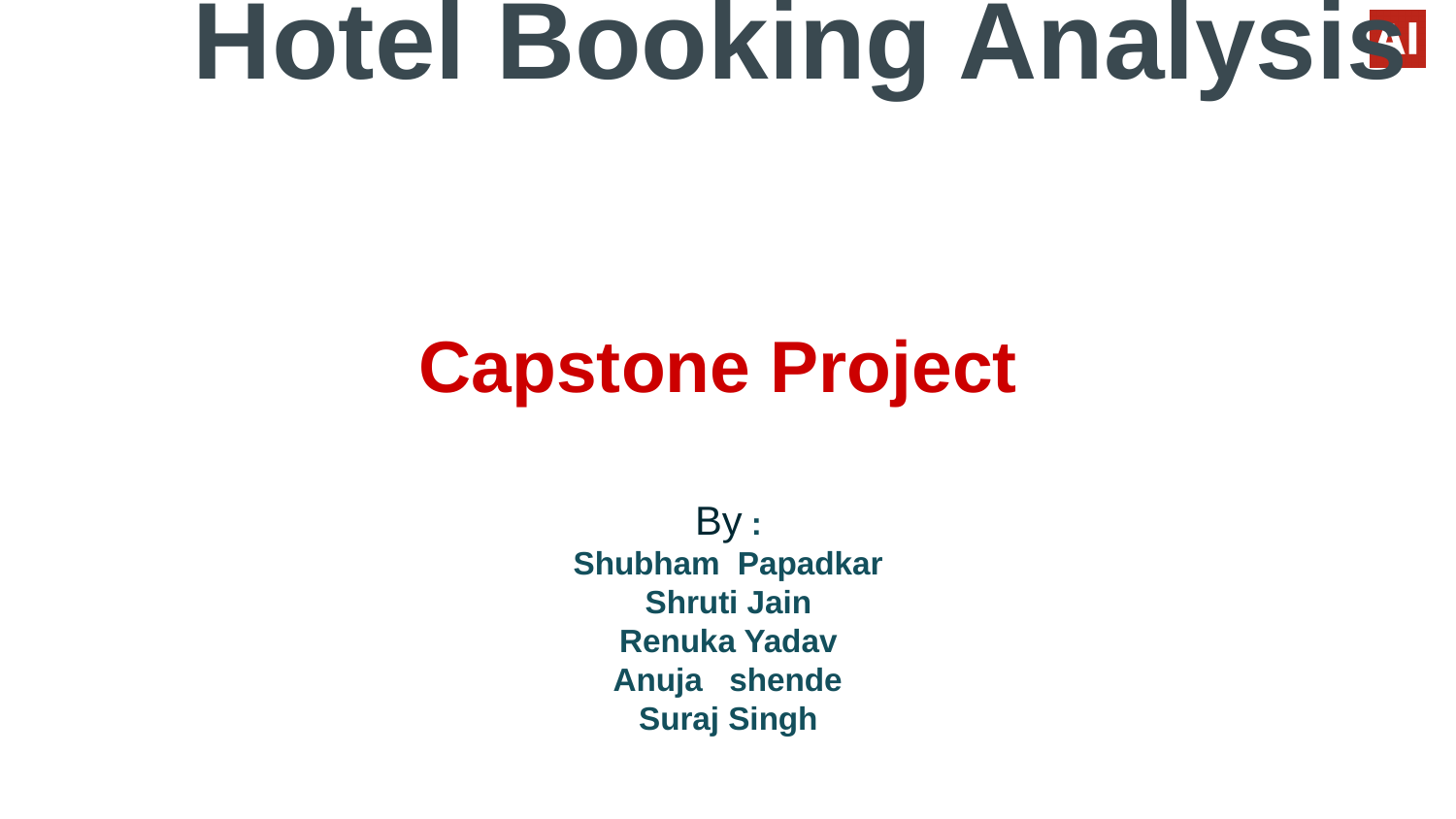

# Hotel Booking Analysis
Capstone Project
By :
Shubham  Papadkar
Shruti Jain
Renuka Yadav
 Anuja   shende
Suraj Singh